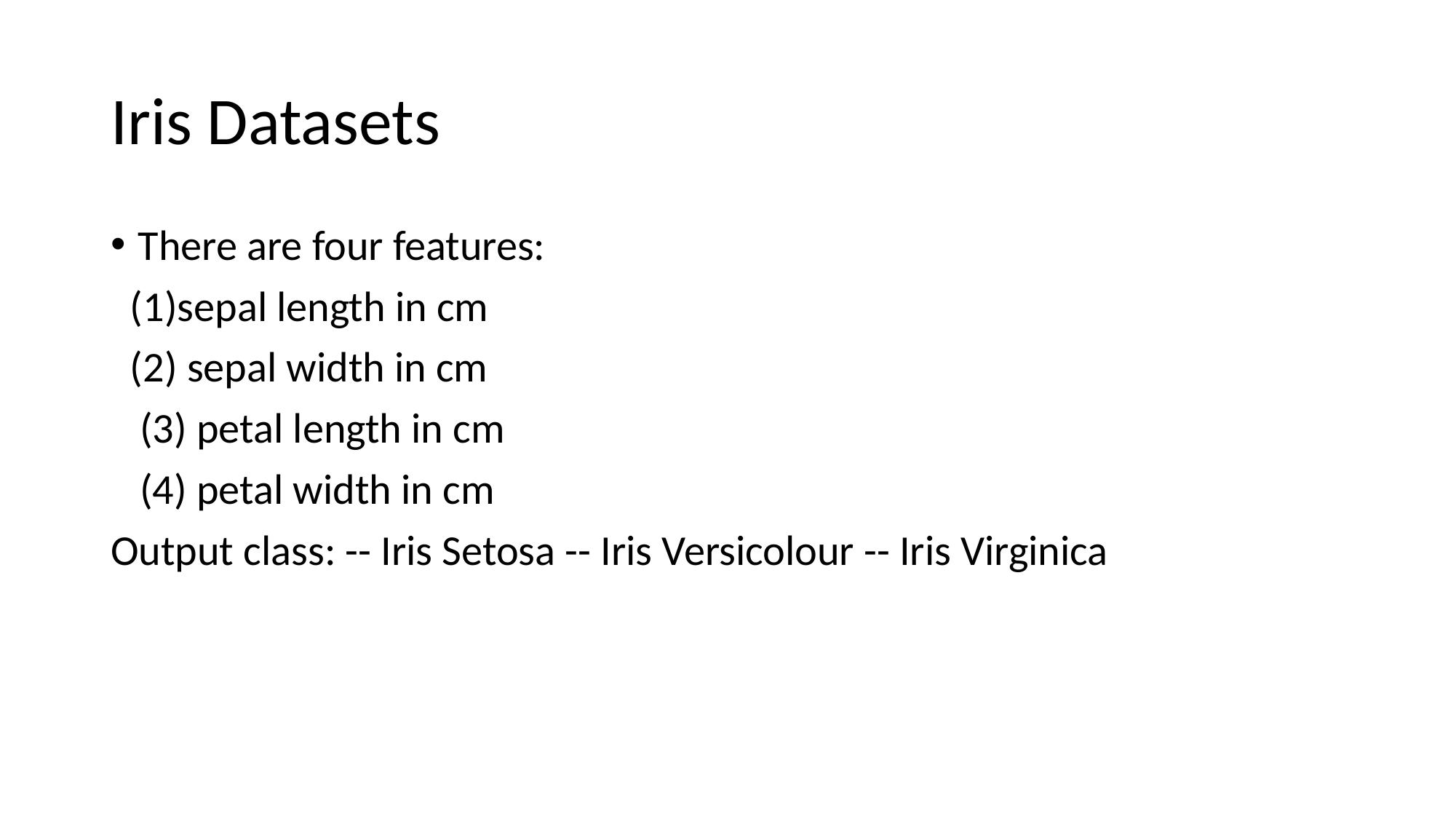

# Iris Datasets
There are four features:
  (1)sepal length in cm
  (2) sepal width in cm
   (3) petal length in cm
   (4) petal width in cm
Output class: -- Iris Setosa -- Iris Versicolour -- Iris Virginica